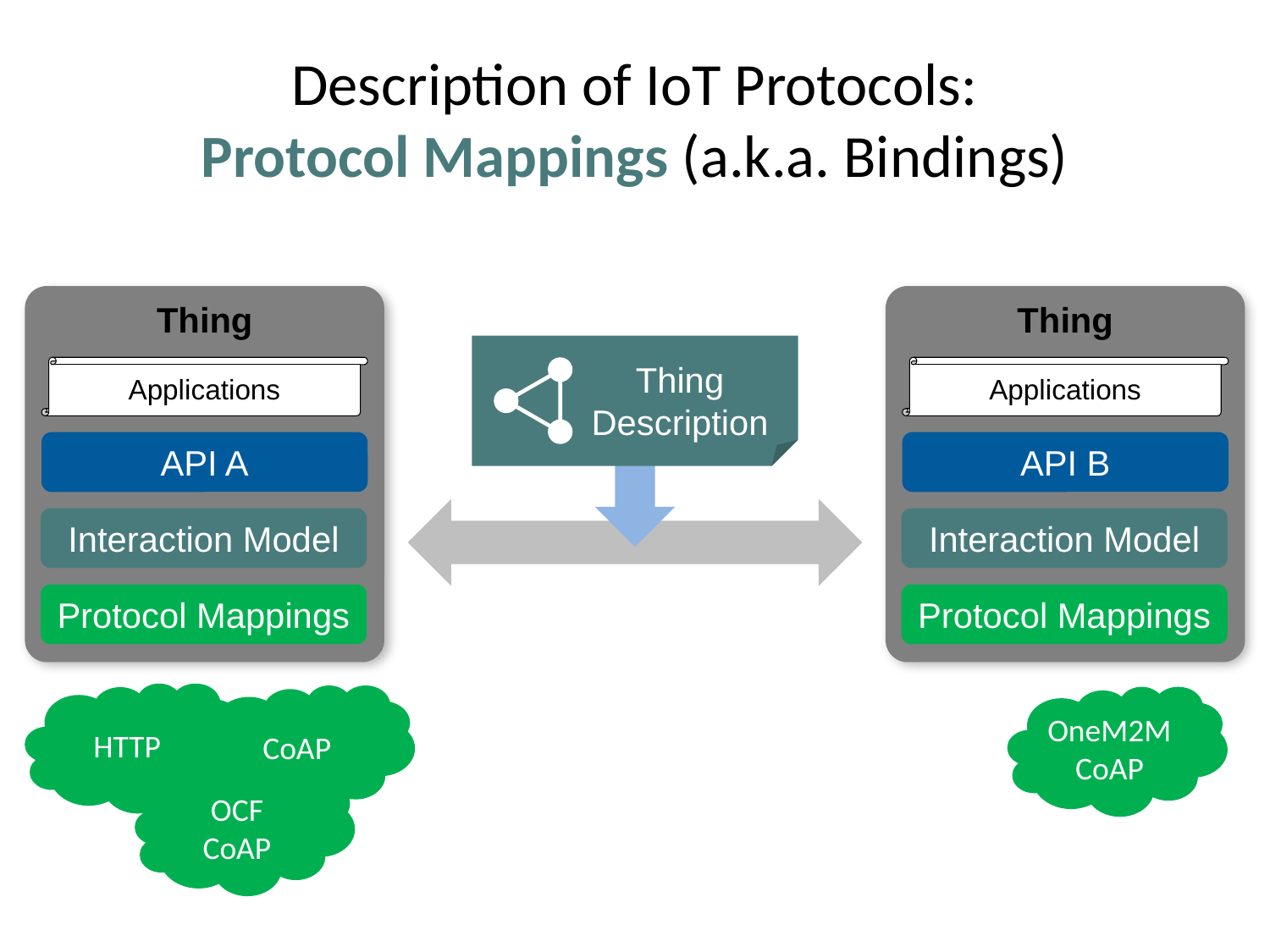

# Description of IoT Protocols: Protocol Mappings (a.k.a. Bindings)
Thing
Thing
Thing
Description

Applications
Applications

API A
API B

Interaction Model
Interaction Model
Protocol Mappings
Protocol Mappings
HTTP
CoAP
OneM2M
CoAP
OCF
CoAP